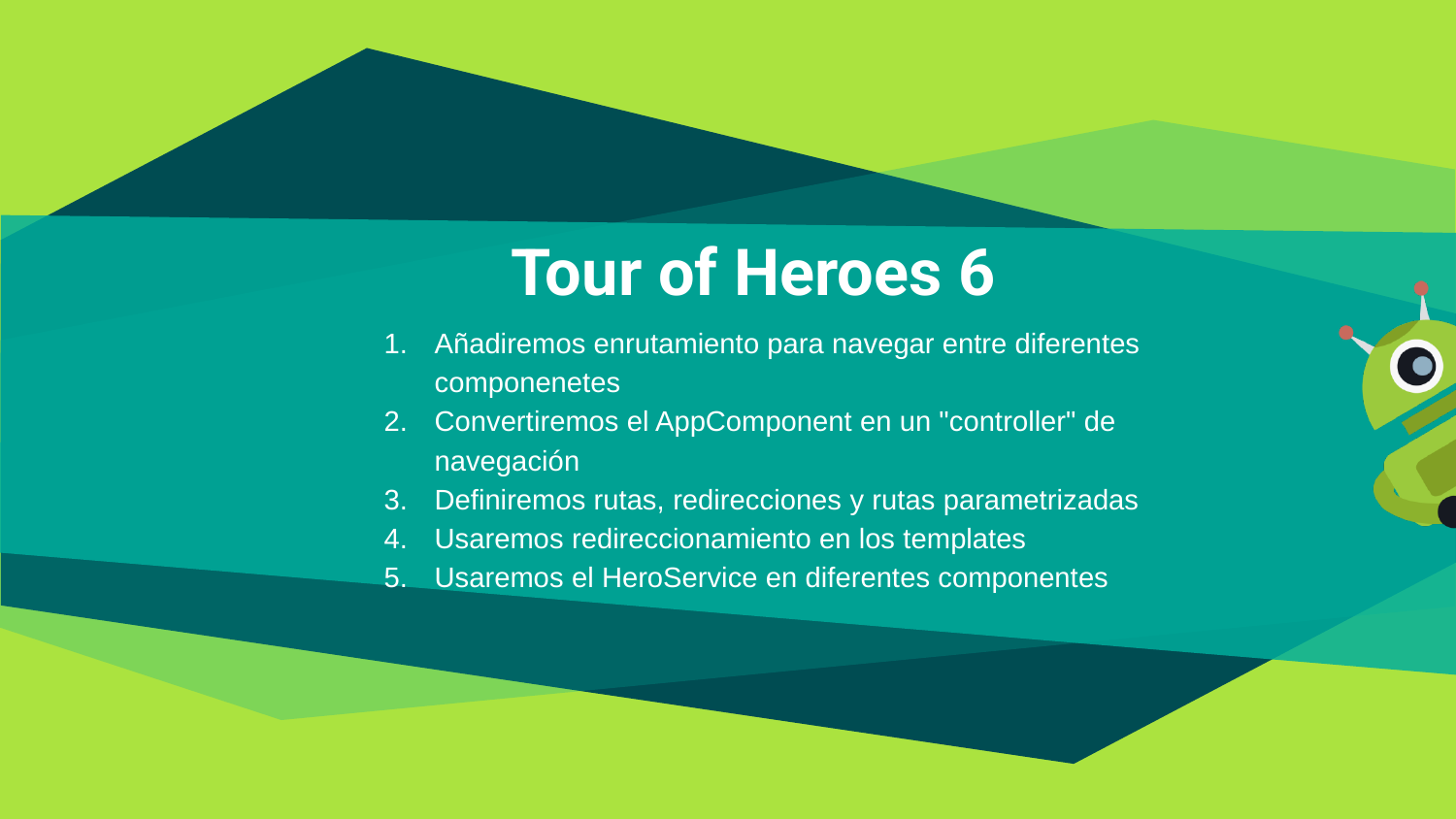

# Tour of Heroes 6
Añadiremos enrutamiento para navegar entre diferentes componenetes
Convertiremos el AppComponent en un "controller" de navegación
Definiremos rutas, redirecciones y rutas parametrizadas
Usaremos redireccionamiento en los templates
Usaremos el HeroService en diferentes componentes